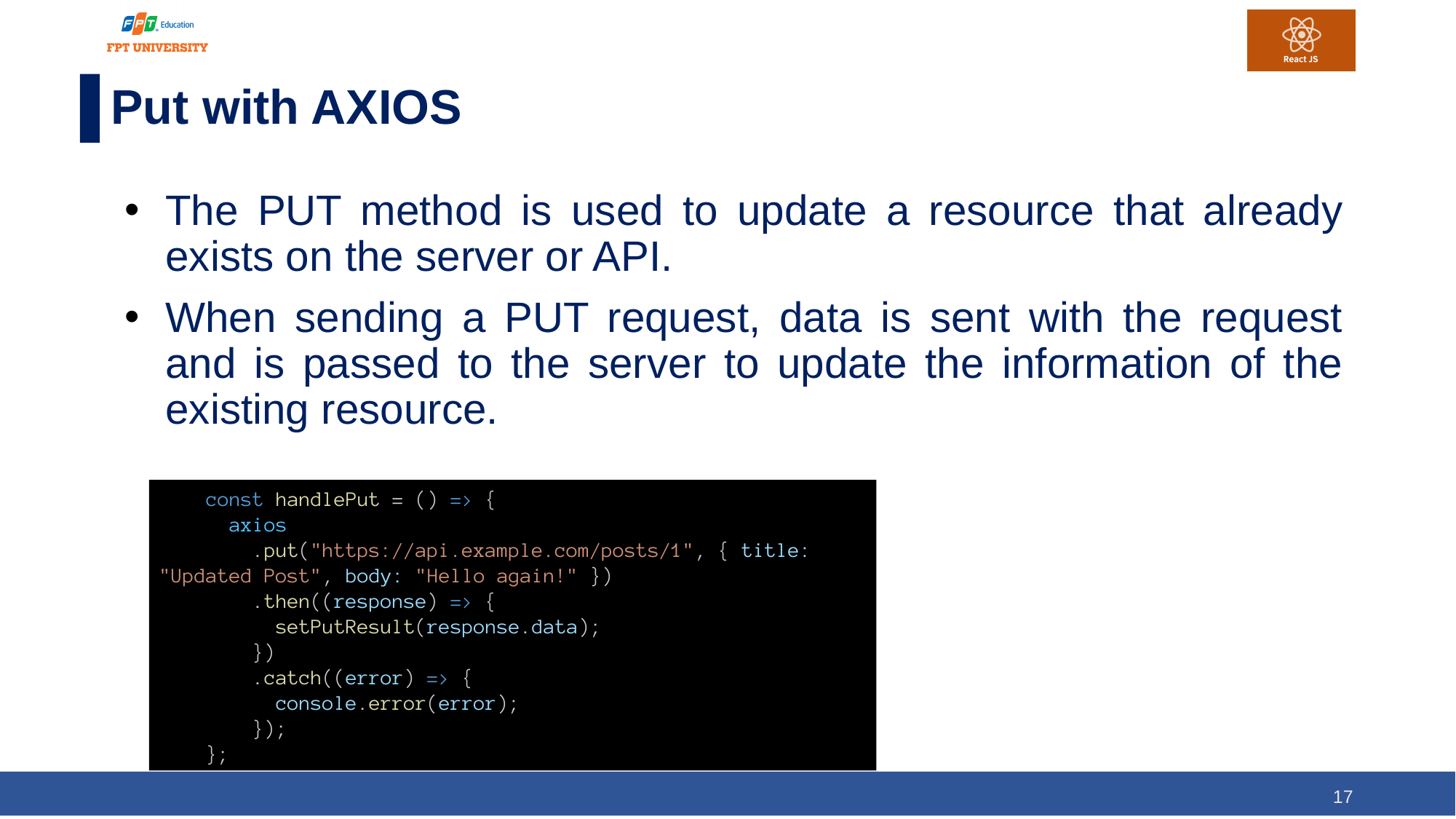

# Put with AXIOS
The PUT method is used to update a resource that already exists on the server or API.
When sending a PUT request, data is sent with the request and is passed to the server to update the information of the existing resource.
    const handlePut = () => {
      axios
        .put("https://api.example.com/posts/1", { title: "Updated Post", body: "Hello again!" })
        .then((response) => {
          setPutResult(response.data);
        })
        .catch((error) => {
          console.error(error);
        });
    };
17